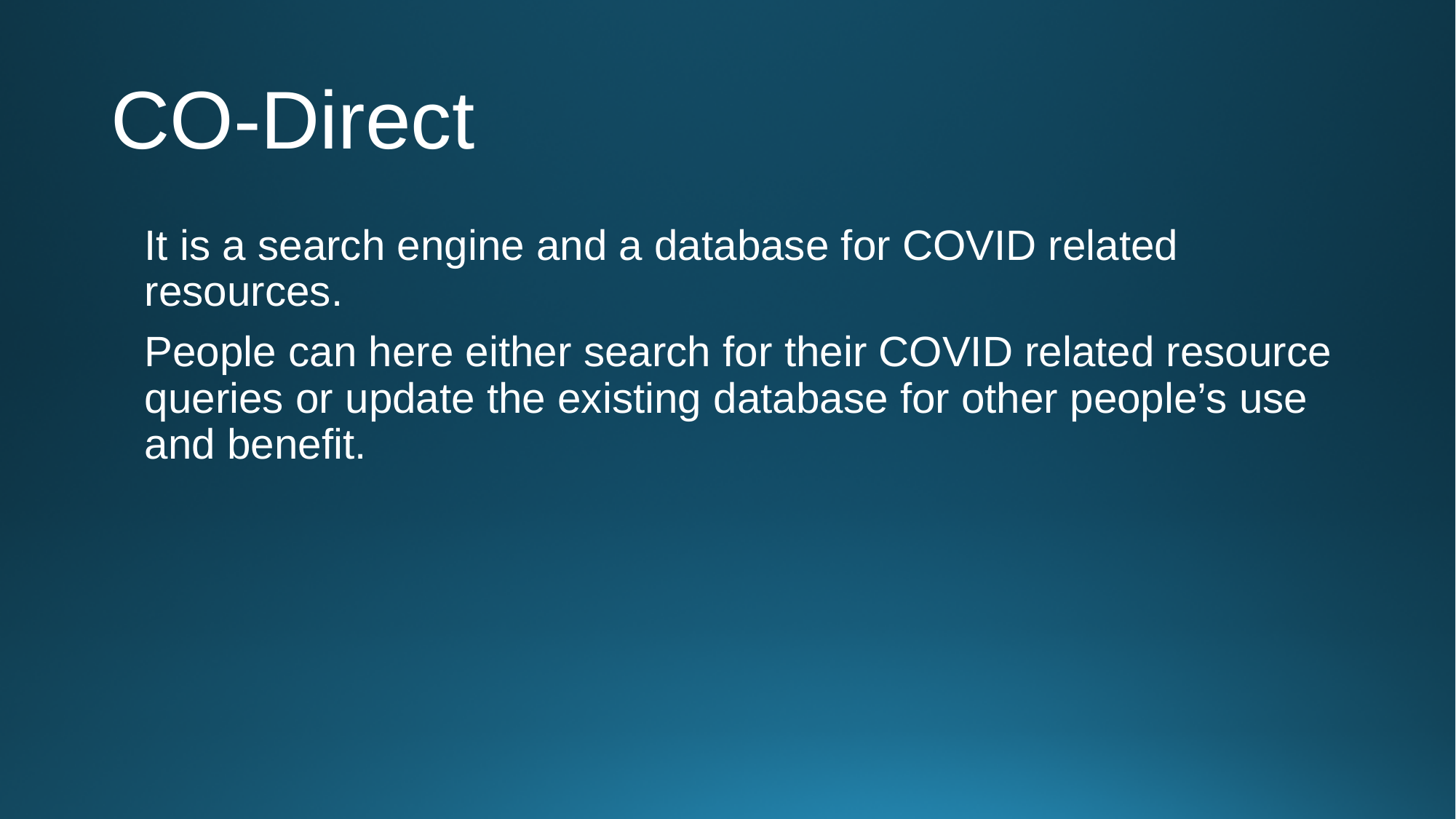

# CO-Direct
It is a search engine and a database for COVID related resources.
People can here either search for their COVID related resource queries or update the existing database for other people’s use and benefit.